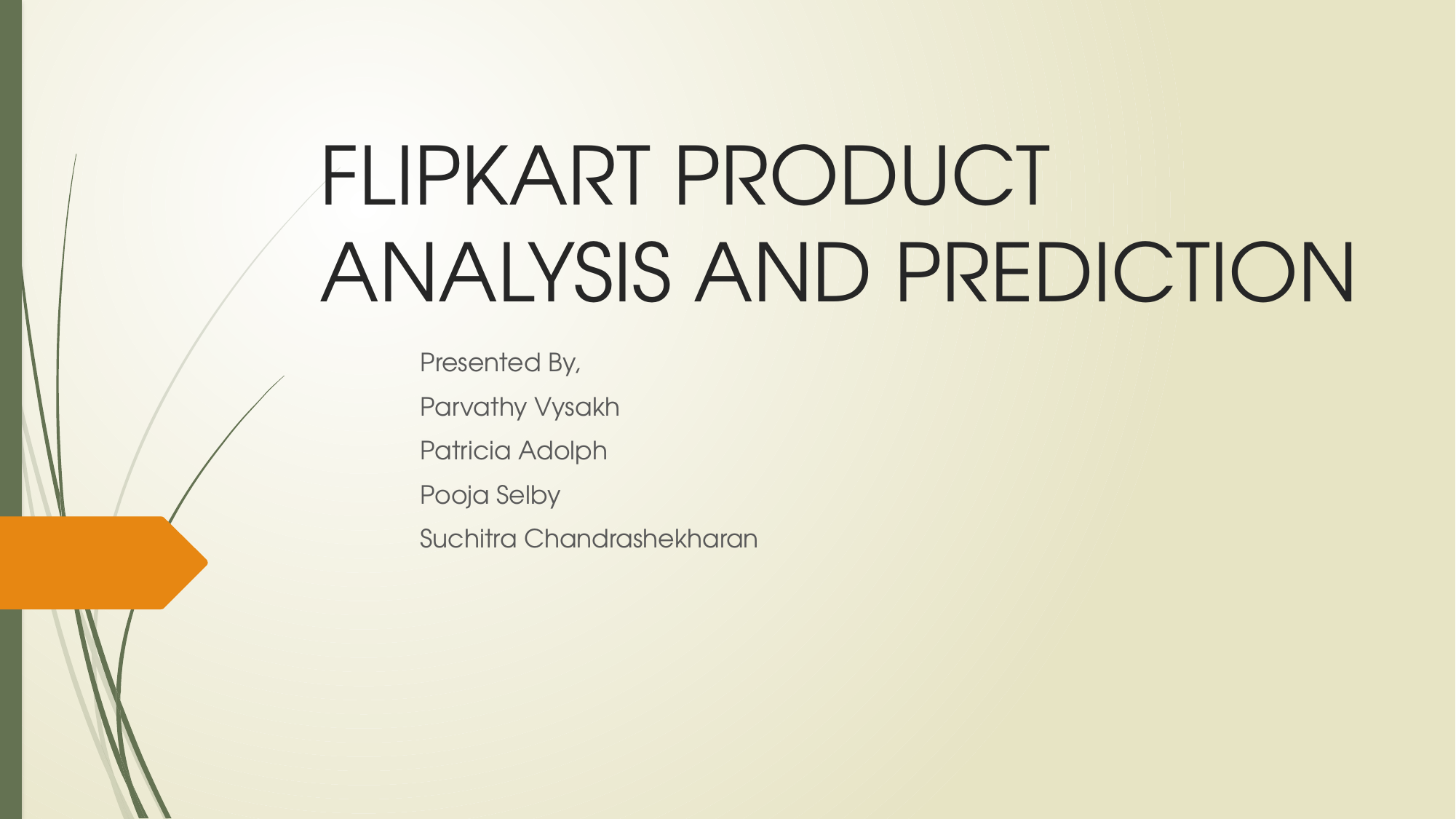

# FLIPKART PRODUCT ANALYSIS AND PREDICTION
											Presented By,
												Parvathy Vysakh
												Patricia Adolph
												Pooja Selby
												Suchitra Chandrashekharan